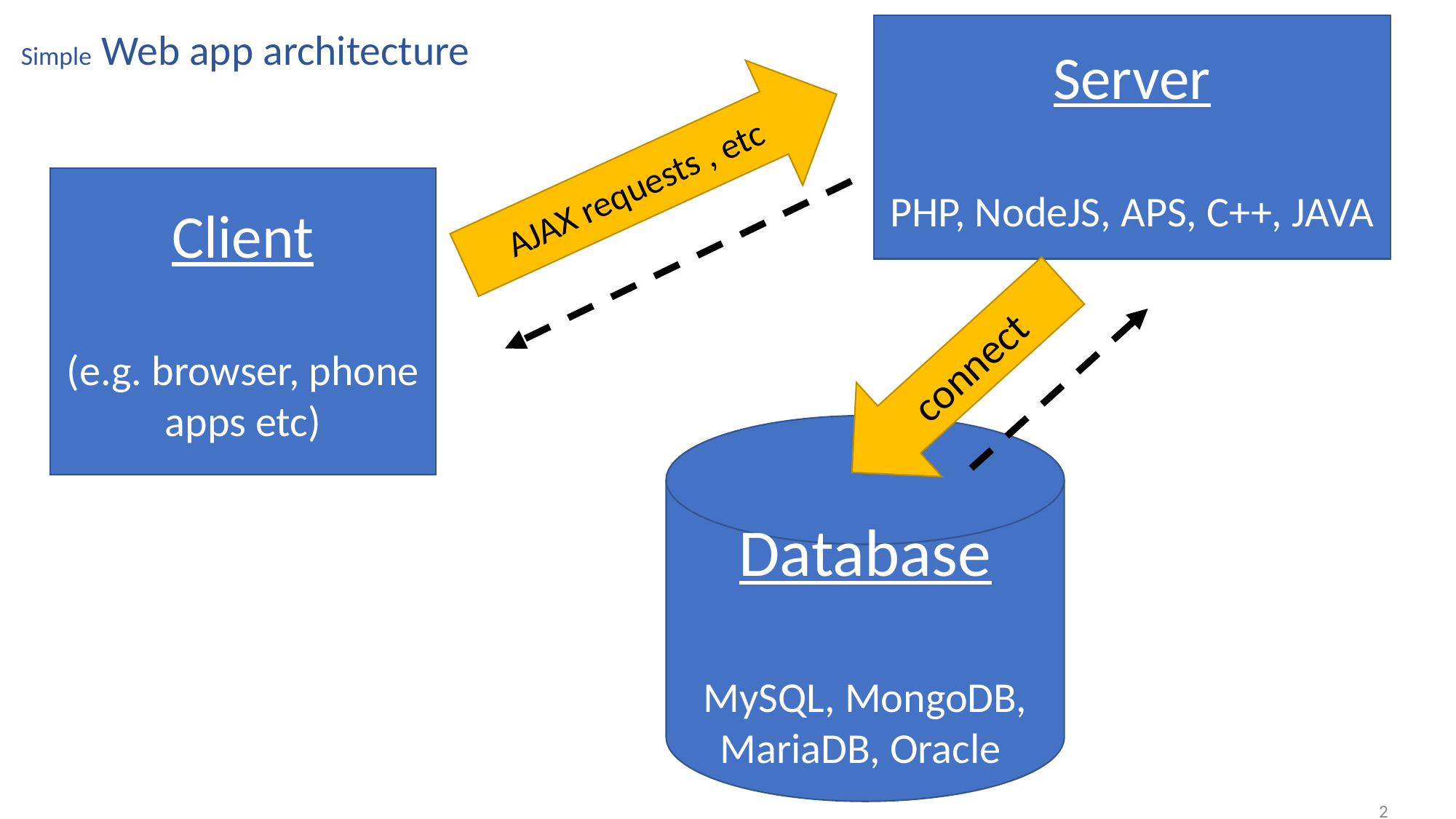

Server

PHP, NodeJS, APS, C++, JAVA
# Simple Web app architecture
AJAX requests , etc
Client

(e.g. browser, phone apps etc)
connect
Database

MySQL, MongoDB, MariaDB, Oracle
2